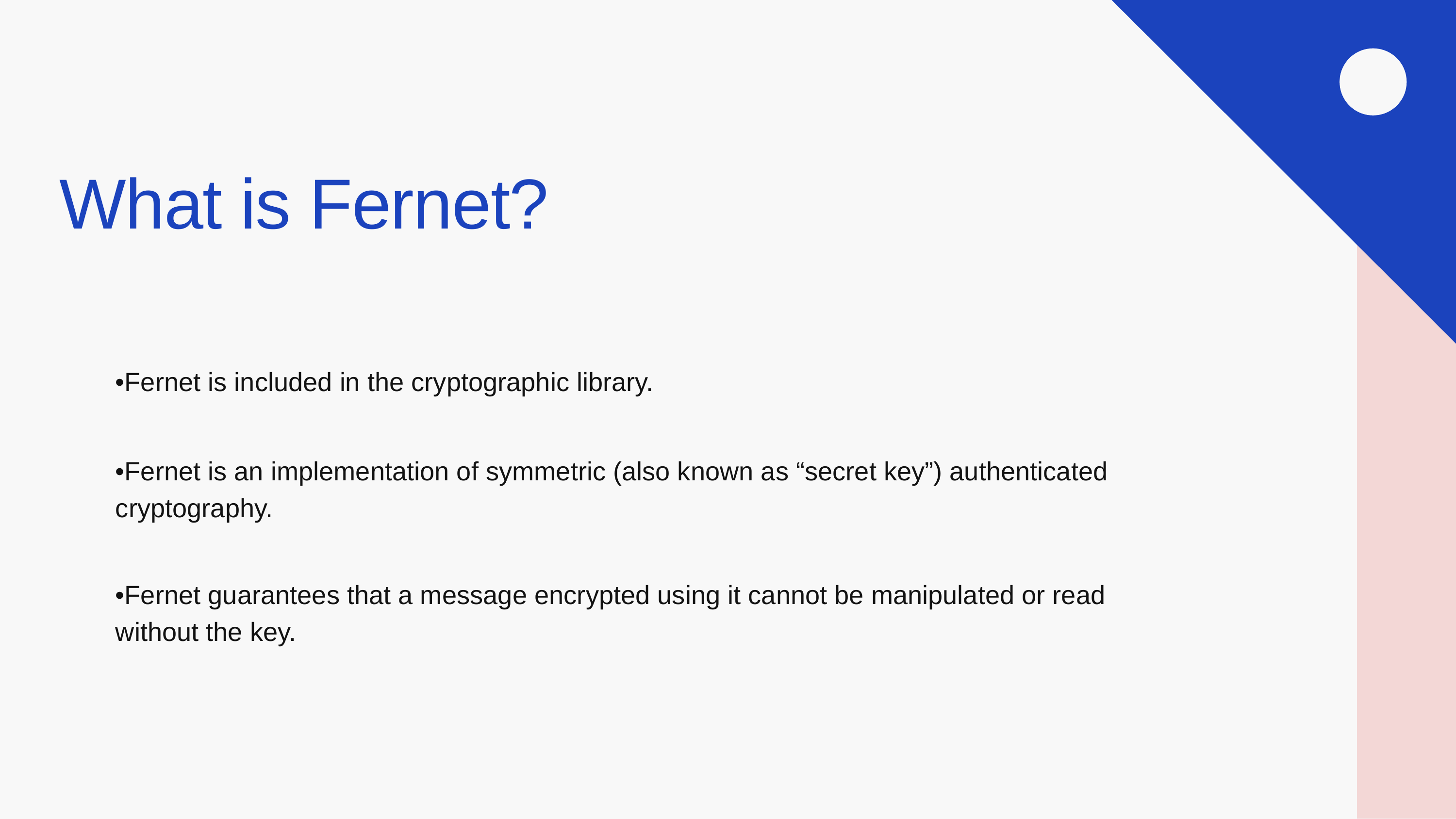

What is Fernet?
•Fernet is included in the cryptographic library.
•Fernet is an implementation of symmetric (also known as “secret key”) authenticated
cryptography.
•Fernet guarantees that a message encrypted using it cannot be manipulated or read
without the key.